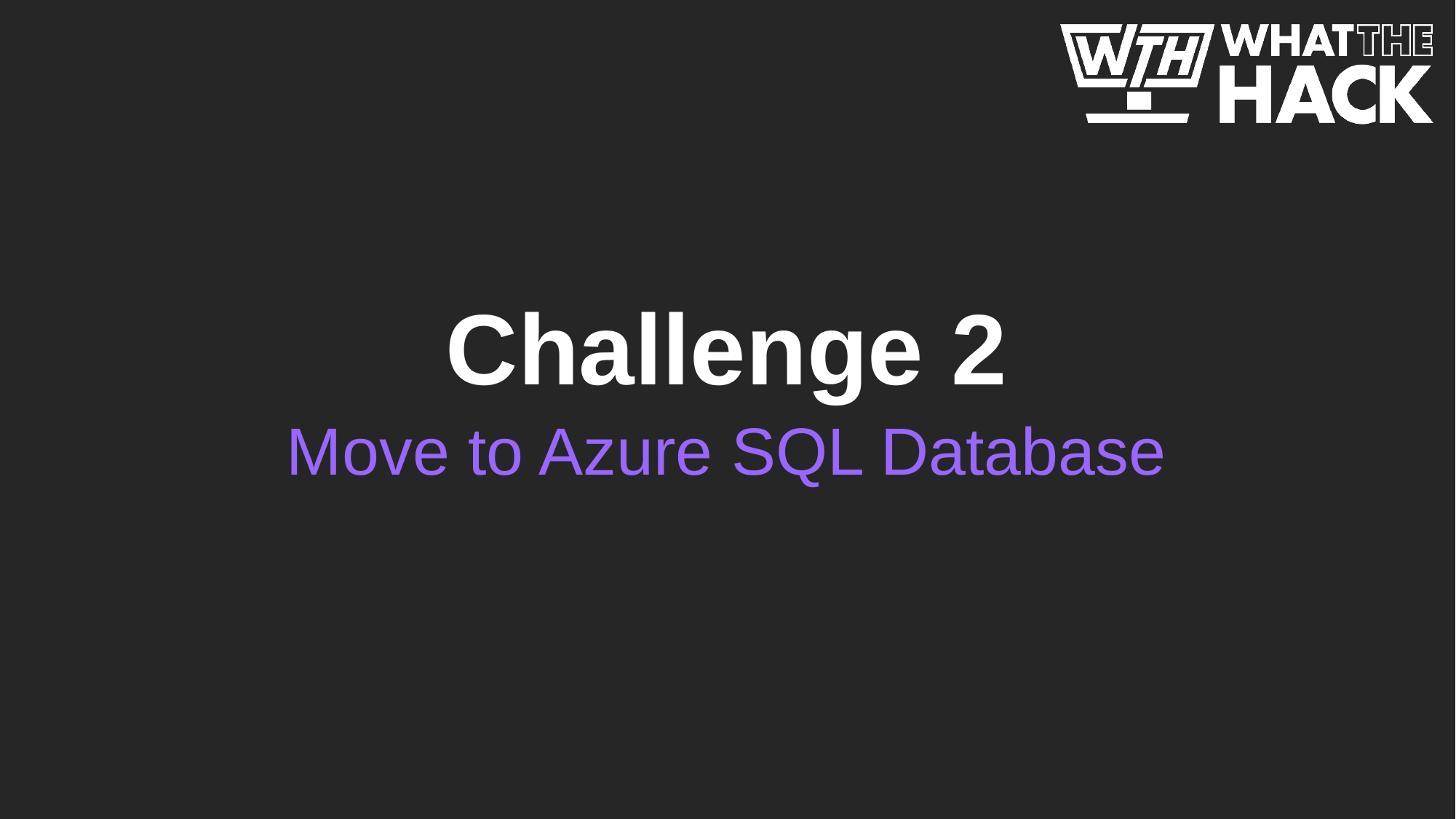

# Challenge 2
Move to Azure SQL Database